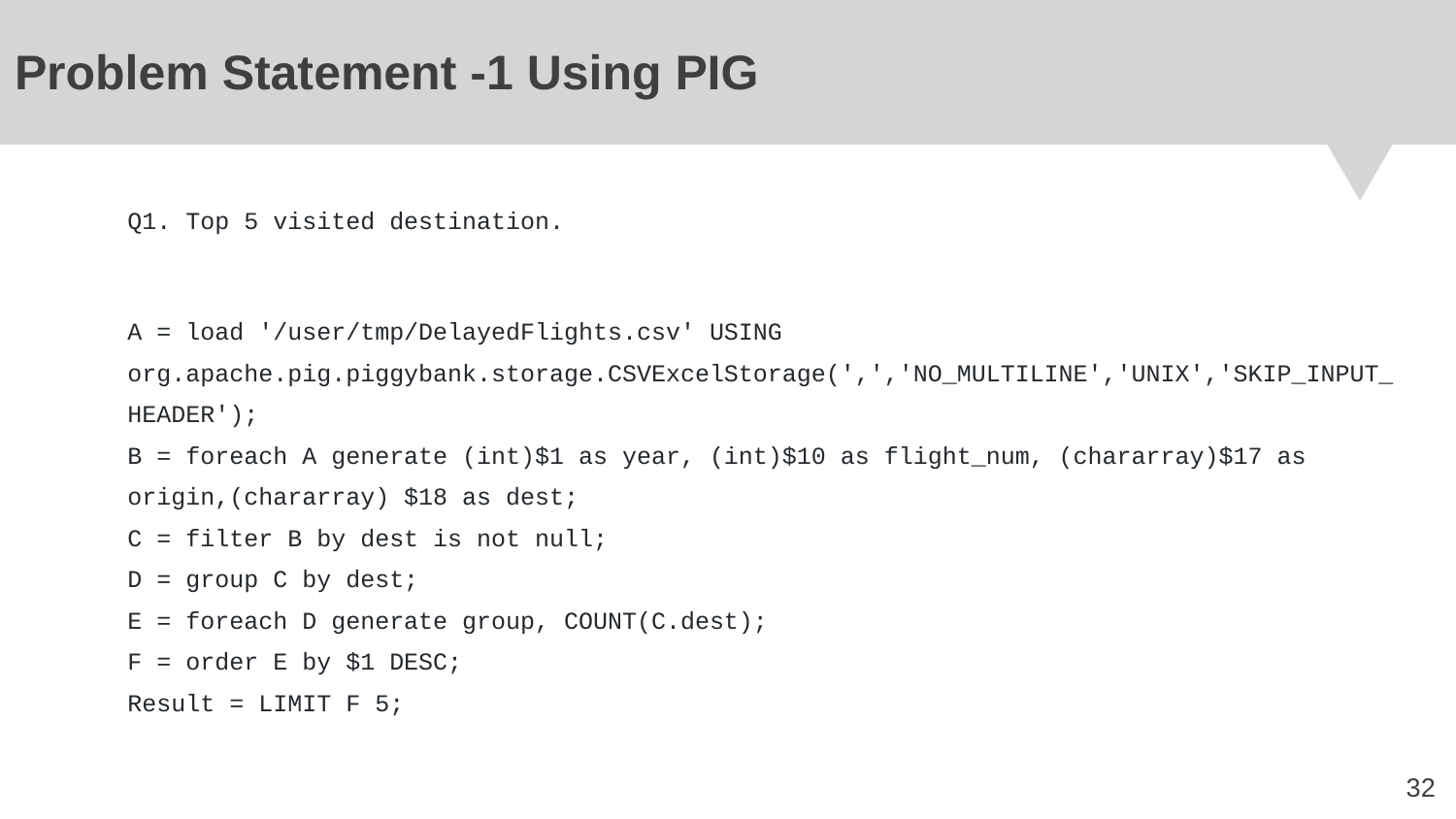

# Problem Statement -1 Using PIG
Q1. Top 5 visited destination.

A = load '/user/tmp/DelayedFlights.csv' USING org.apache.pig.piggybank.storage.CSVExcelStorage(',','NO_MULTILINE','UNIX','SKIP_INPUT_HEADER');
B = foreach A generate (int)$1 as year, (int)$10 as flight_num, (chararray)$17 as origin,(chararray) $18 as dest;
C = filter B by dest is not null;
D = group C by dest;
E = foreach D generate group, COUNT(C.dest);
F = order E by $1 DESC;
Result = LIMIT F 5;

32